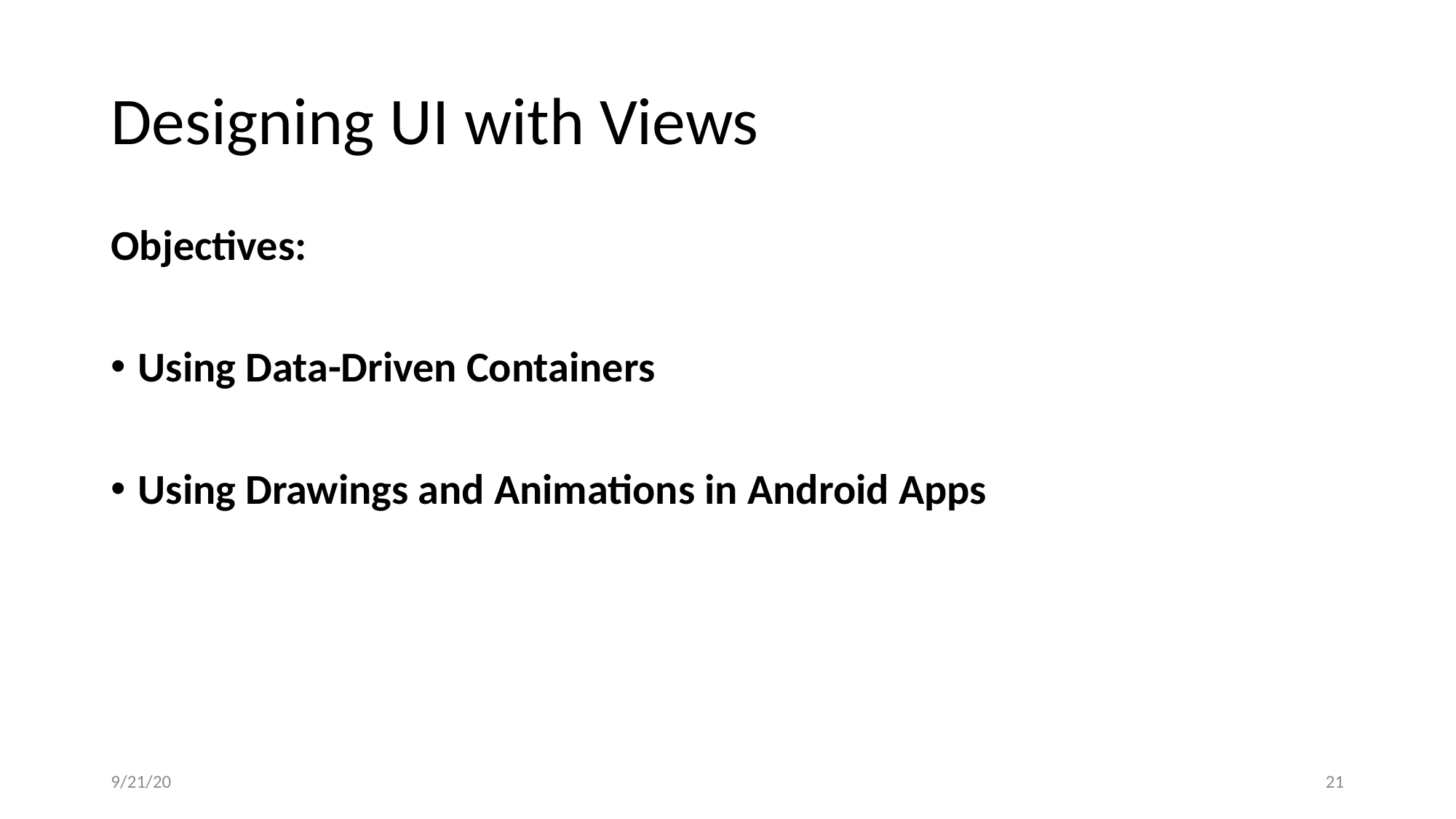

# Designing UI with Views
Objectives:

Using Data-Driven Containers

Using Drawings and Animations in Android Apps

9/21/20
21